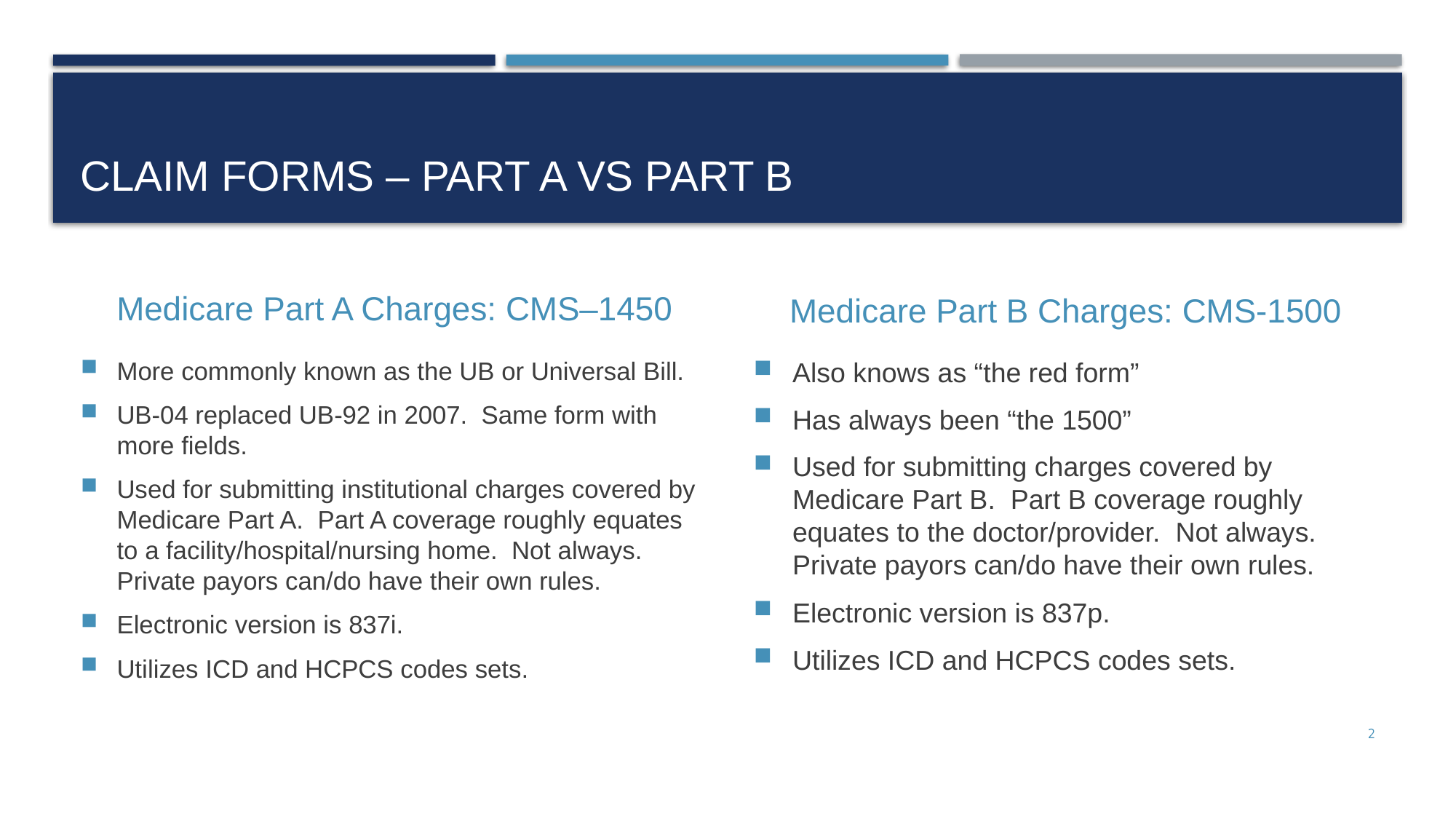

# Claim Forms – Part A vs Part B
Medicare Part A Charges: CMS–1450
Medicare Part B Charges: CMS-1500
More commonly known as the UB or Universal Bill.
UB-04 replaced UB-92 in 2007.  Same form with more fields.
Used for submitting institutional charges covered by Medicare Part A.  Part A coverage roughly equates to a facility/hospital/nursing home.  Not always.  Private payors can/do have their own rules.
Electronic version is 837i.
Utilizes ICD and HCPCS codes sets.
Also knows as “the red form”
Has always been “the 1500”
Used for submitting charges covered by Medicare Part B.  Part B coverage roughly equates to the doctor/provider.  Not always.  Private payors can/do have their own rules.
Electronic version is 837p.
Utilizes ICD and HCPCS codes sets.

2